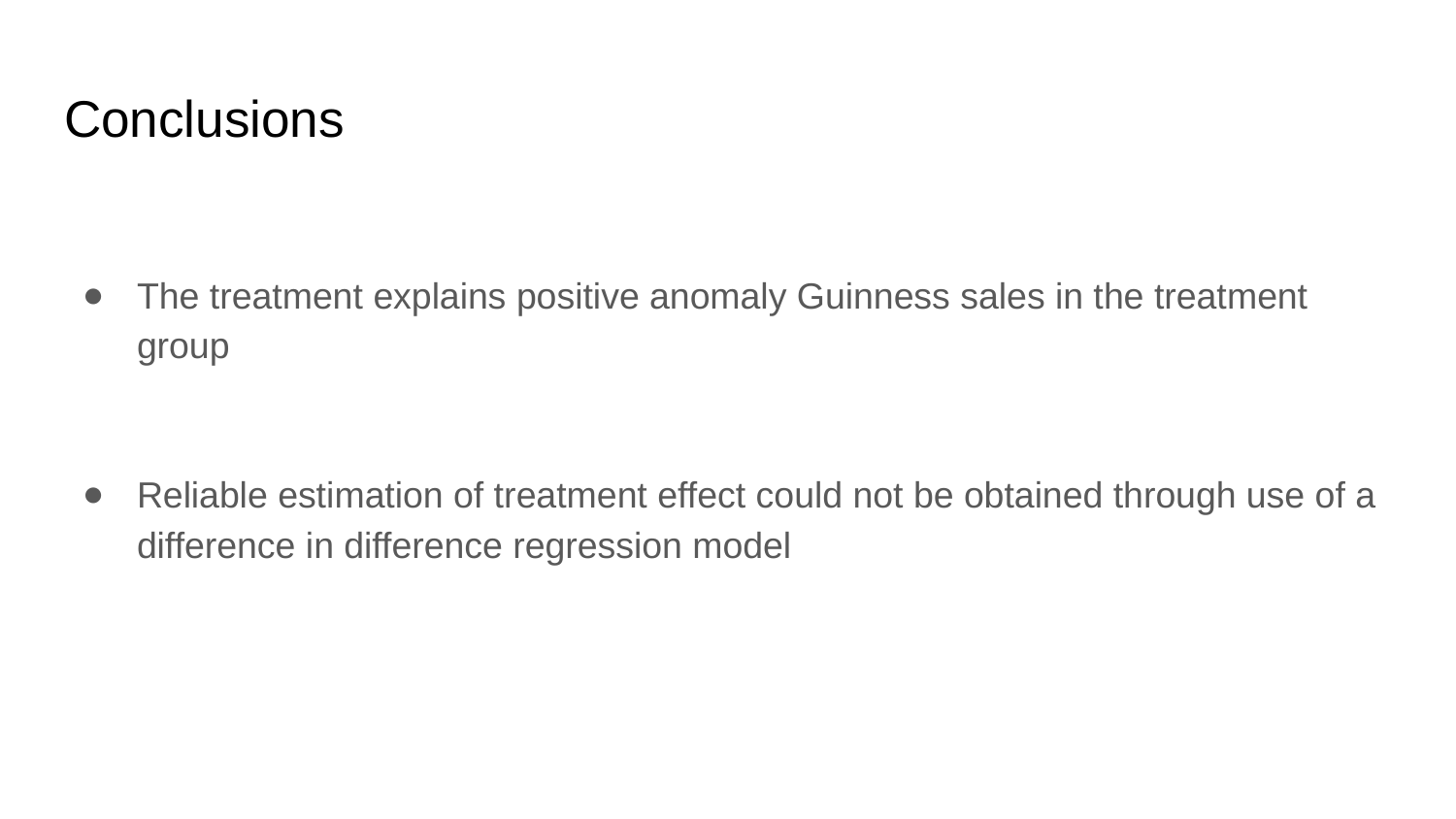

# Conclusions

The treatment explains positive anomaly Guinness sales in the treatment group

Reliable estimation of treatment effect could not be obtained through use of a difference in difference regression model